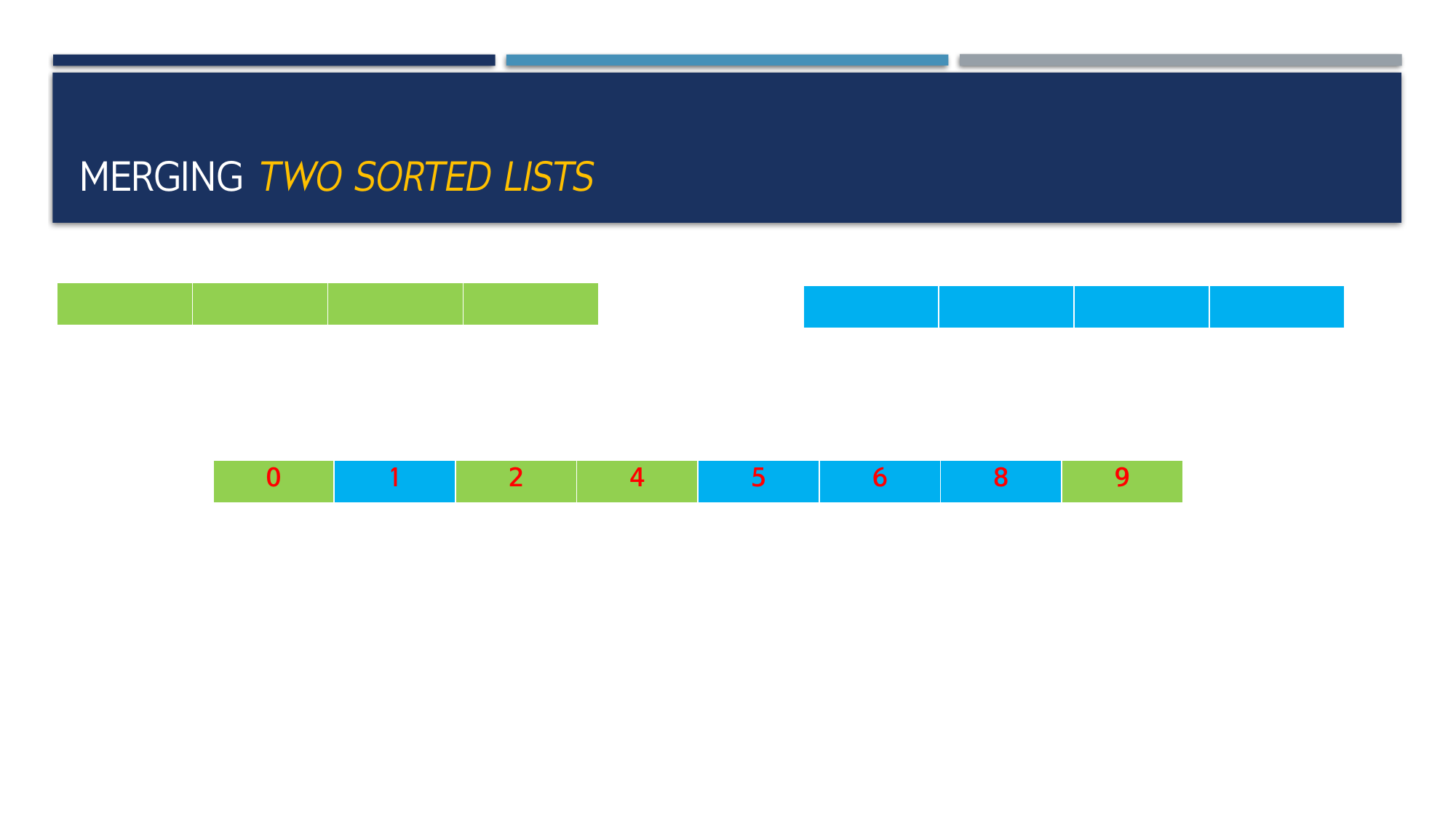

# Merging two sorted lists
|  |  |  |  |
| --- | --- | --- | --- |
|  |  |  |  |
| --- | --- | --- | --- |
| 0 | 1 | 2 | 4 | 5 | 6 | 8 | 9 |
| --- | --- | --- | --- | --- | --- | --- | --- |